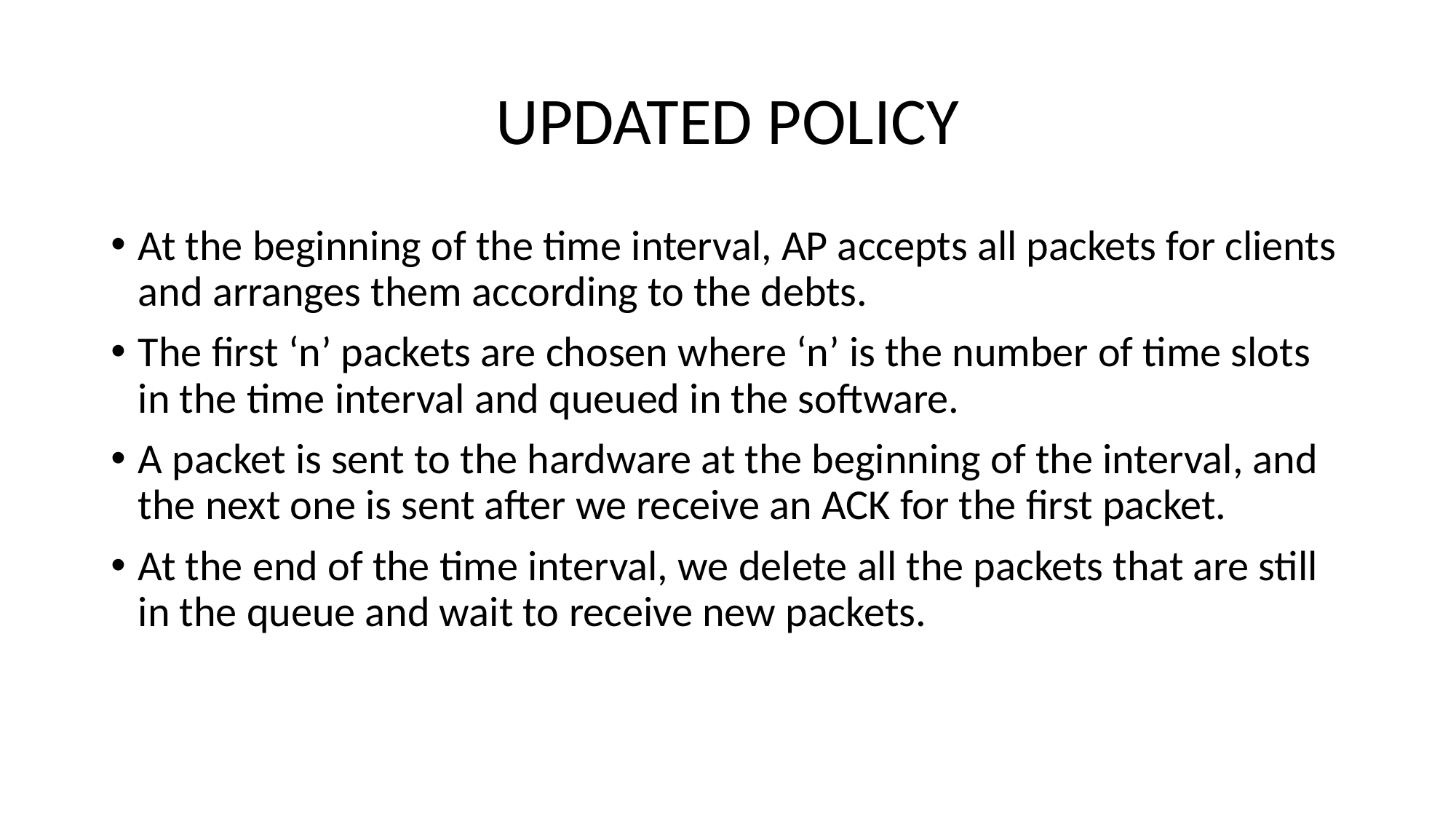

# UPDATED POLICY
At the beginning of the time interval, AP accepts all packets for clients and arranges them according to the debts.
The first ‘n’ packets are chosen where ‘n’ is the number of time slots in the time interval and queued in the software.
A packet is sent to the hardware at the beginning of the interval, and the next one is sent after we receive an ACK for the first packet.
At the end of the time interval, we delete all the packets that are still in the queue and wait to receive new packets.